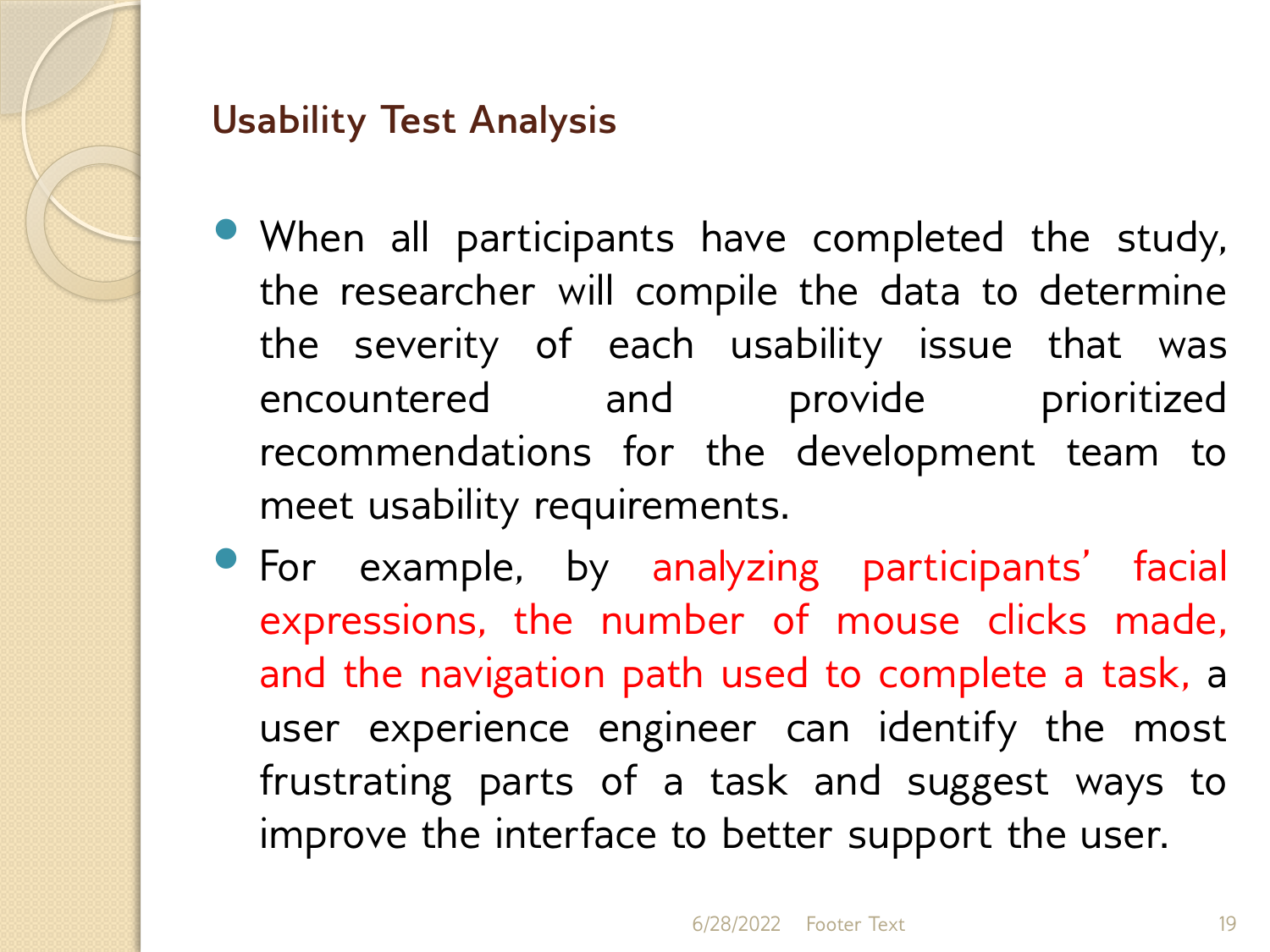

# Usability Test Analysis
When all participants have completed the study, the researcher will compile the data to determine the severity of each usability issue that was encountered and provide prioritized recommendations for the development team to meet usability requirements.
For example, by analyzing participants’ facial expressions, the number of mouse clicks made, and the navigation path used to complete a task, a user experience engineer can identify the most frustrating parts of a task and suggest ways to improve the interface to better support the user.

6/28/2022
Footer Text
19